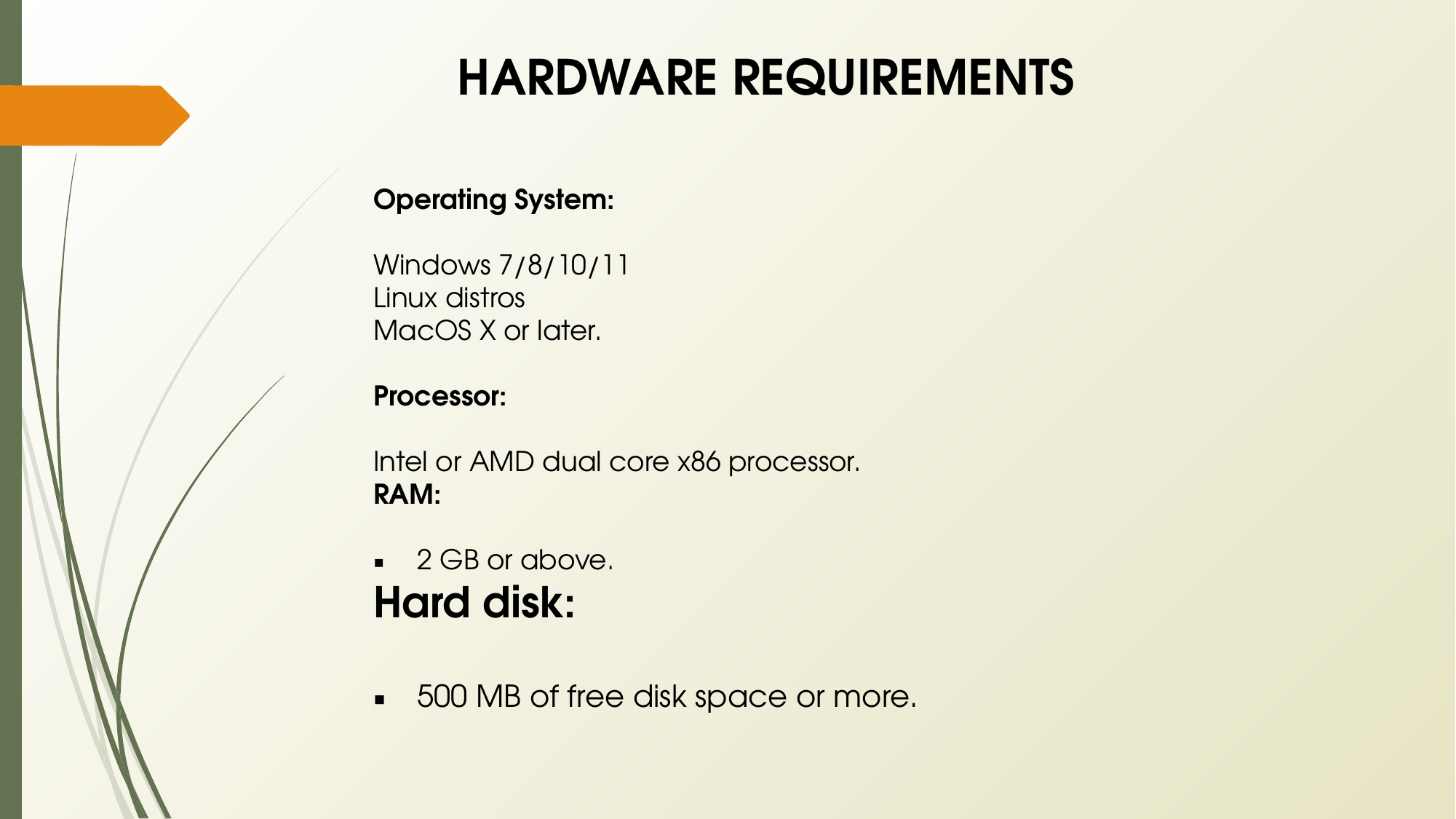

HARDWARE REQUIREMENTS

Operating System:

Windows 7/8/10/11
Linux distros
MacOS X or later.

Processor:

Intel or AMD dual core x86 processor.
RAM:

2 GB or above.
Hard disk:

500 MB of free disk space or more.